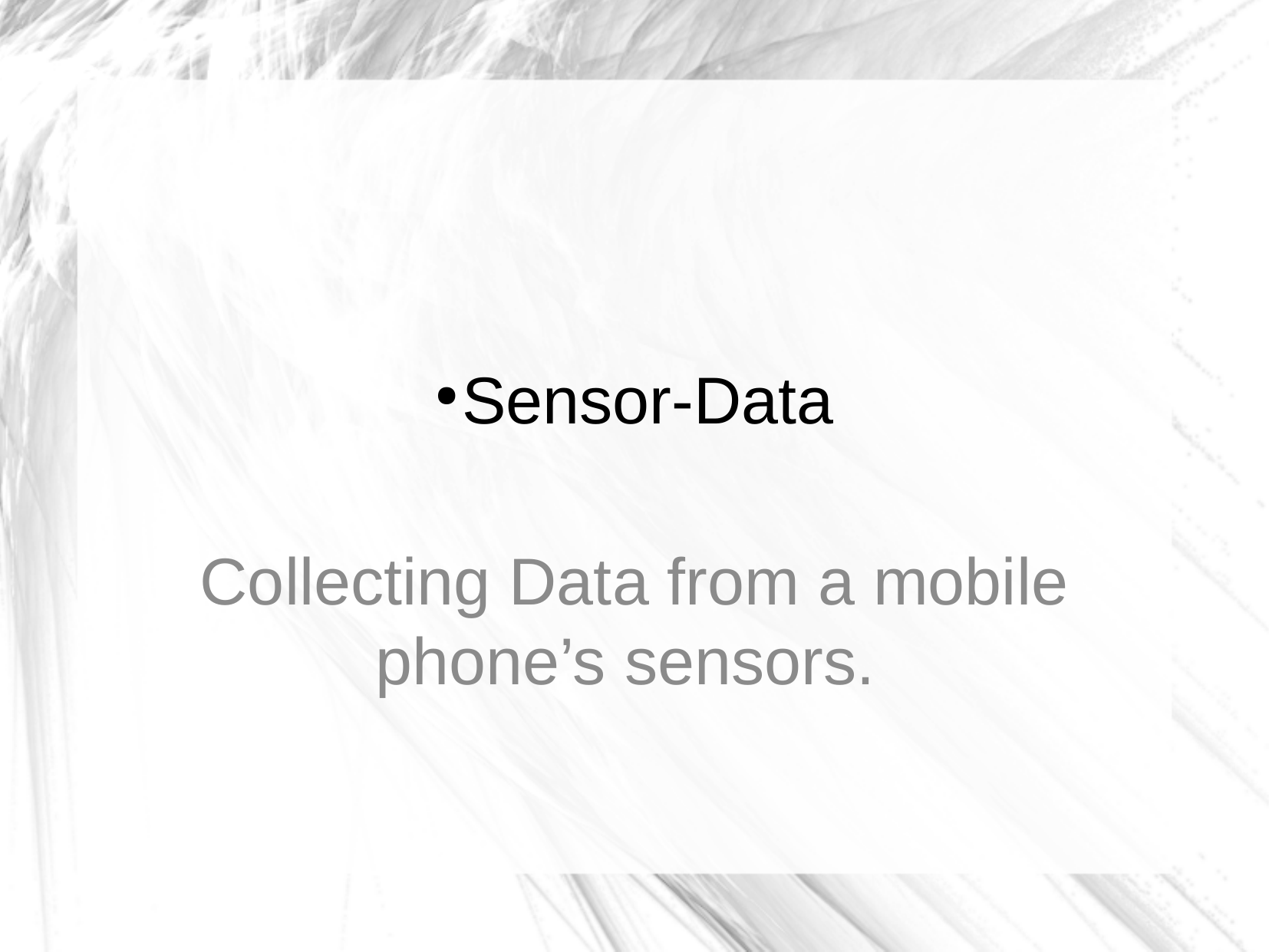

# Sensor-Data
Collecting Data from a mobile phone’s sensors.